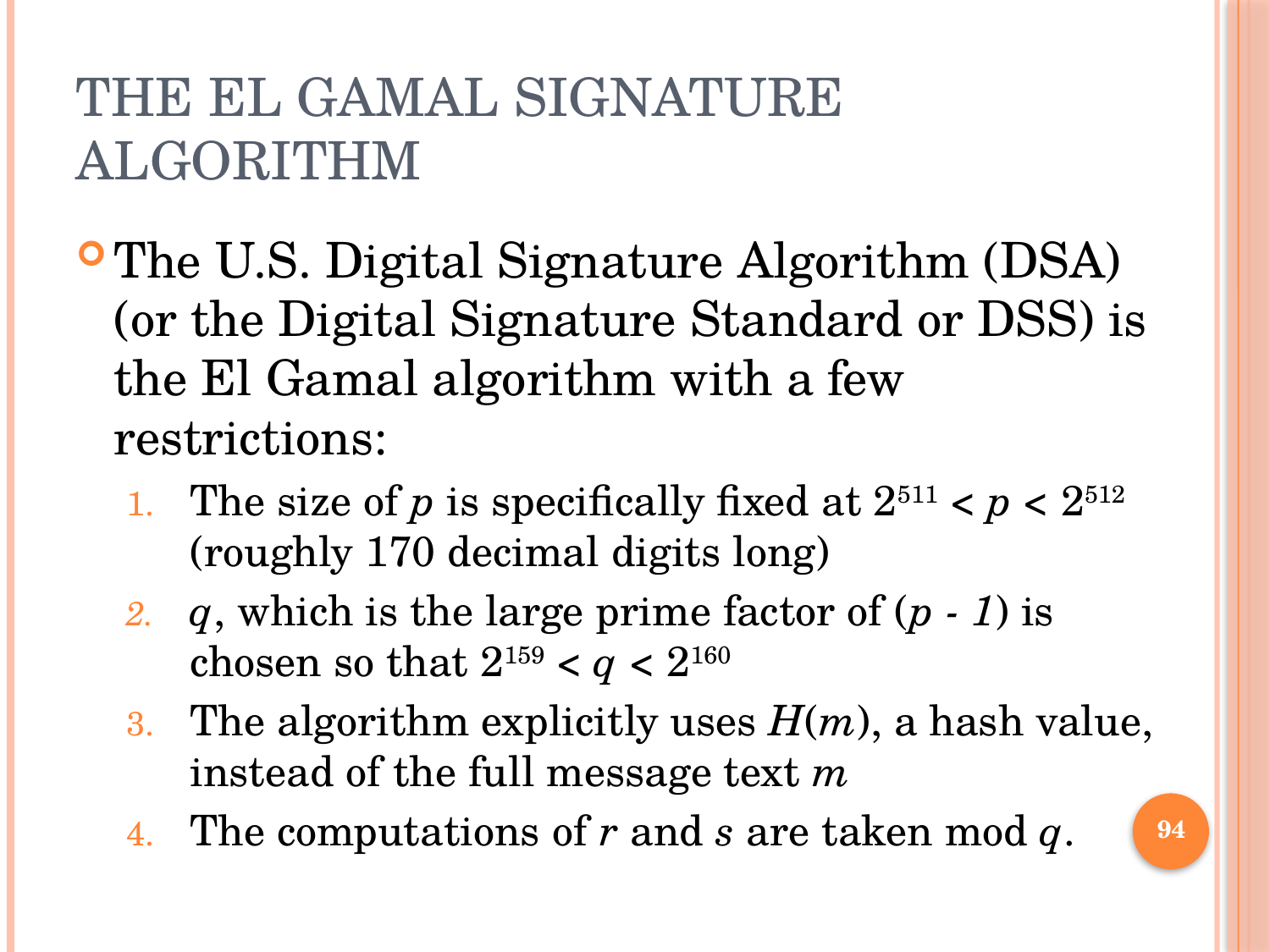

# The El Gamal Signature Algorithm
The U.S. Digital Signature Algorithm (DSA) (or the Digital Signature Standard or DSS) is the El Gamal algorithm with a few restrictions:
The size of p is specifically fixed at 2511 < p < 2512 (roughly 170 decimal digits long)
q, which is the large prime factor of (p - 1) is chosen so that 2159 < q < 2160
The algorithm explicitly uses H(m), a hash value, instead of the full message text m
The computations of r and s are taken mod q.
94